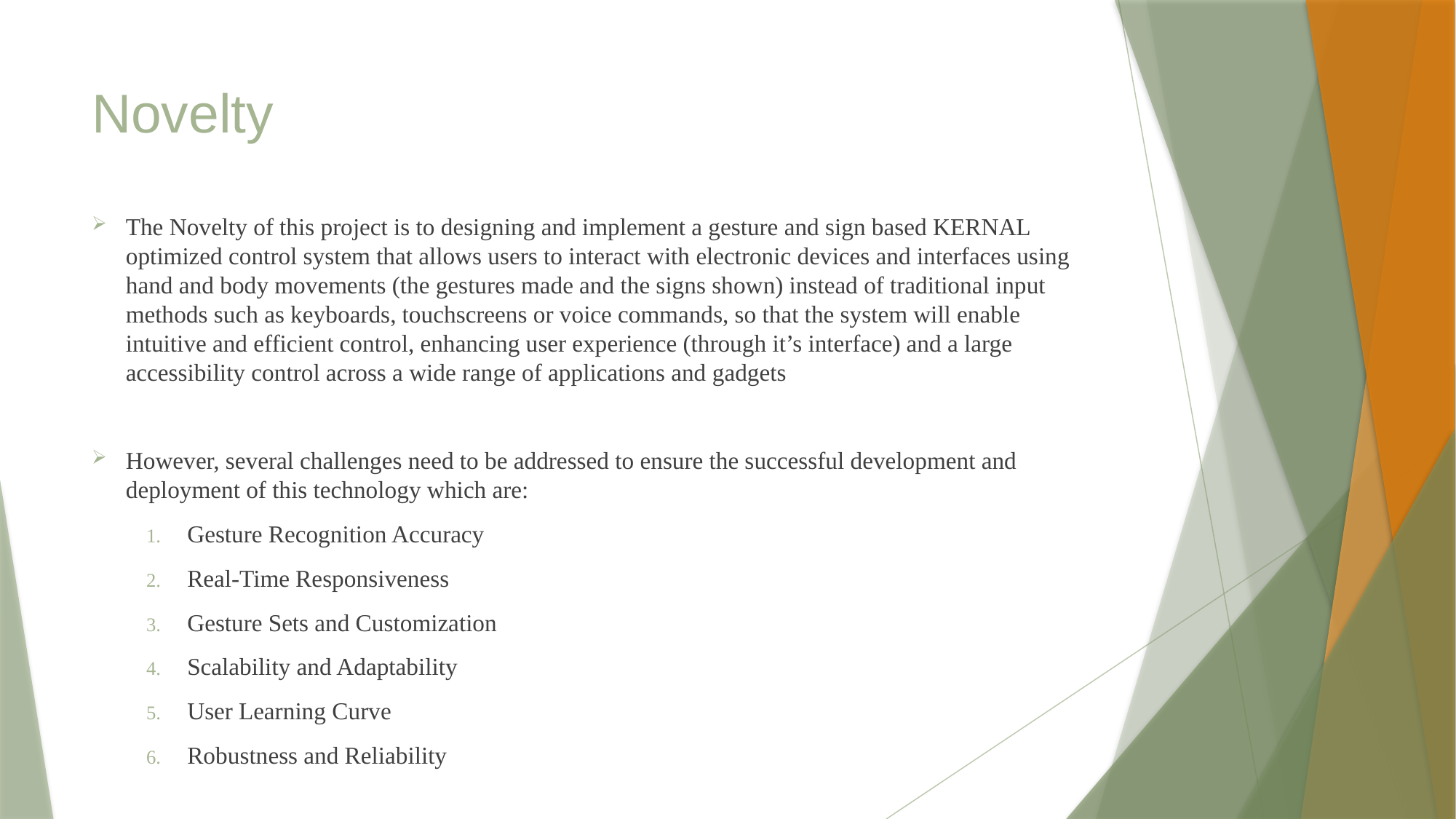

# Novelty

The Novelty of this project is to designing and implement a gesture and sign based KERNAL optimized control system that allows users to interact with electronic devices and interfaces using hand and body movements (the gestures made and the signs shown) instead of traditional input methods such as keyboards, touchscreens or voice commands, so that the system will enable intuitive and efficient control, enhancing user experience (through it’s interface) and a large accessibility control across a wide range of applications and gadgets

However, several challenges need to be addressed to ensure the successful development and deployment of this technology which are:
Gesture Recognition Accuracy
Real-Time Responsiveness
Gesture Sets and Customization
Scalability and Adaptability
User Learning Curve
Robustness and Reliability